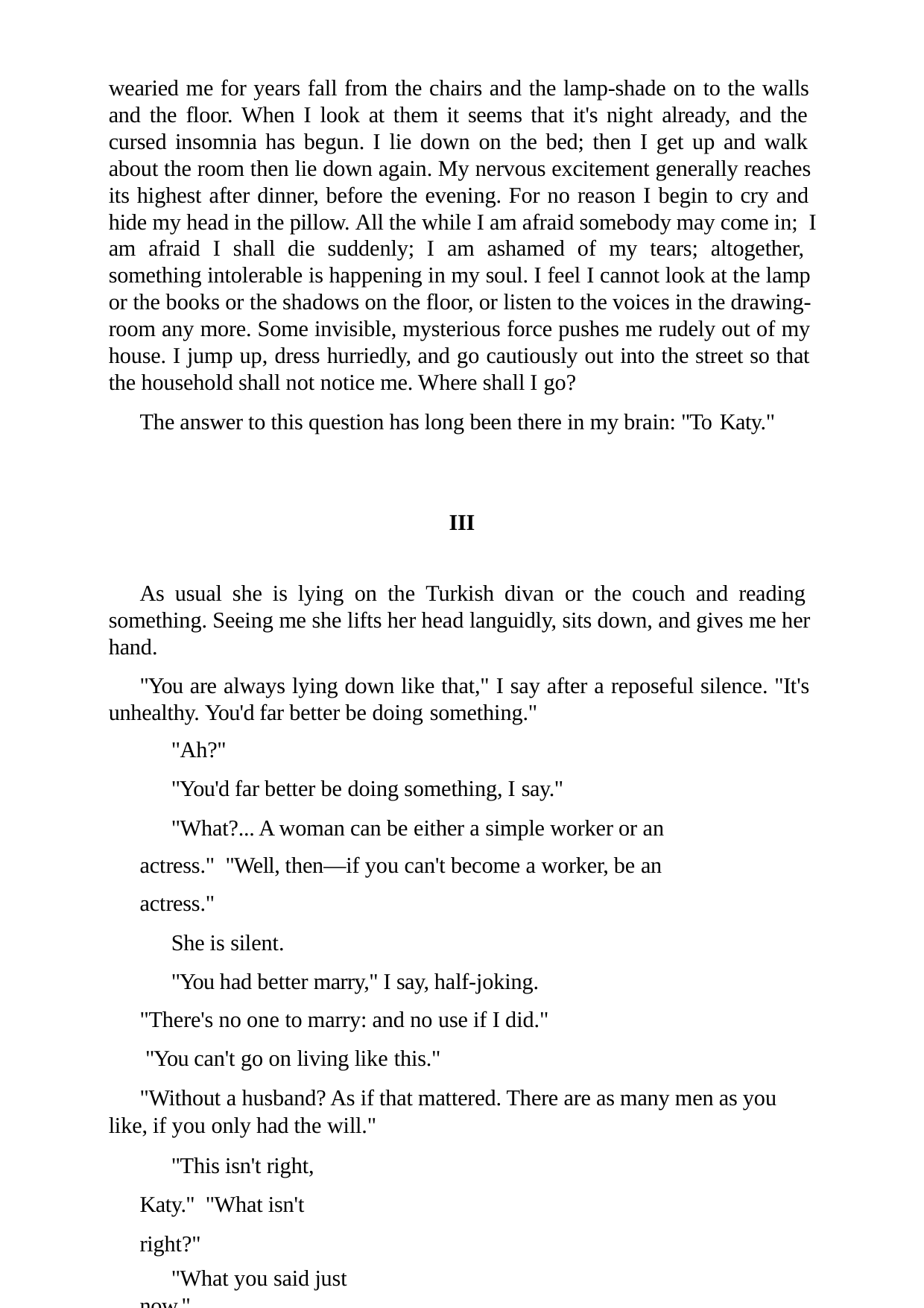

wearied me for years fall from the chairs and the lamp-shade on to the walls  and the floor. When I look at them it seems that it's night already, and the  cursed insomnia has begun. I lie down on the bed; then I get up and walk  about the room then lie down again. My nervous excitement generally reaches  its highest after dinner, before the evening. For no reason I begin to cry and  hide my head in the pillow. All the while I am afraid somebody may come in;  I am afraid I shall die suddenly; I am ashamed of my tears; altogether,  something intolerable is happening in my soul. I feel I cannot look at the lamp  or the books or the shadows on the floor, or listen to the voices in the drawing-  room any more. Some invisible, mysterious force pushes me rudely out of my  house. I jump up, dress hurriedly, and go cautiously out into the street so that  the household shall not notice me. Where shall I go?
The answer to this question has long been there in my brain: "To Katy."
III

As usual she is lying on the Turkish divan or the couch and reading  something. Seeing me she lifts her head languidly, sits down, and gives me her  hand.
"You are always lying down like that," I say after a reposeful silence. "It's  unhealthy. You'd far better be doing something."
"Ah?"
"You'd far better be doing something, I say."
"What?... A woman can be either a simple worker or an actress."  "Well, then—if you can't become a worker, be an actress."
She is silent.
"You had better marry," I say, half-joking.  "There's no one to marry: and no use if I did."  "You can't go on living like this."
"Without a husband? As if that mattered. There are as many men as you  like, if you only had the will."
"This isn't right, Katy."  "What isn't right?"
"What you said just now."